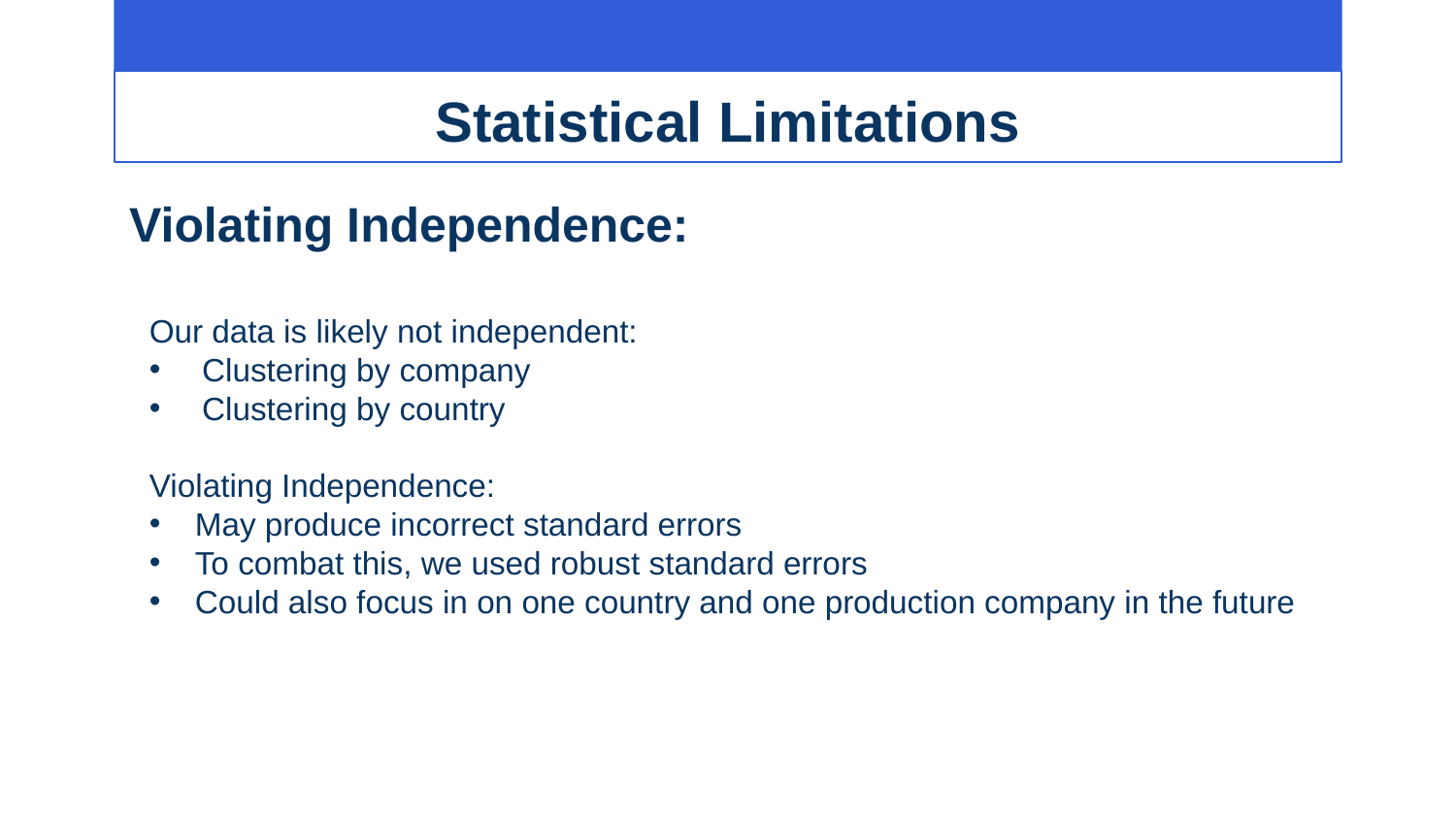

# Statistical Limitations
Violating Independence:
Our data is likely not independent:
Clustering by company
Clustering by country

Violating Independence:
May produce incorrect standard errors
To combat this, we used robust standard errors
Could also focus in on one country and one production company in the future